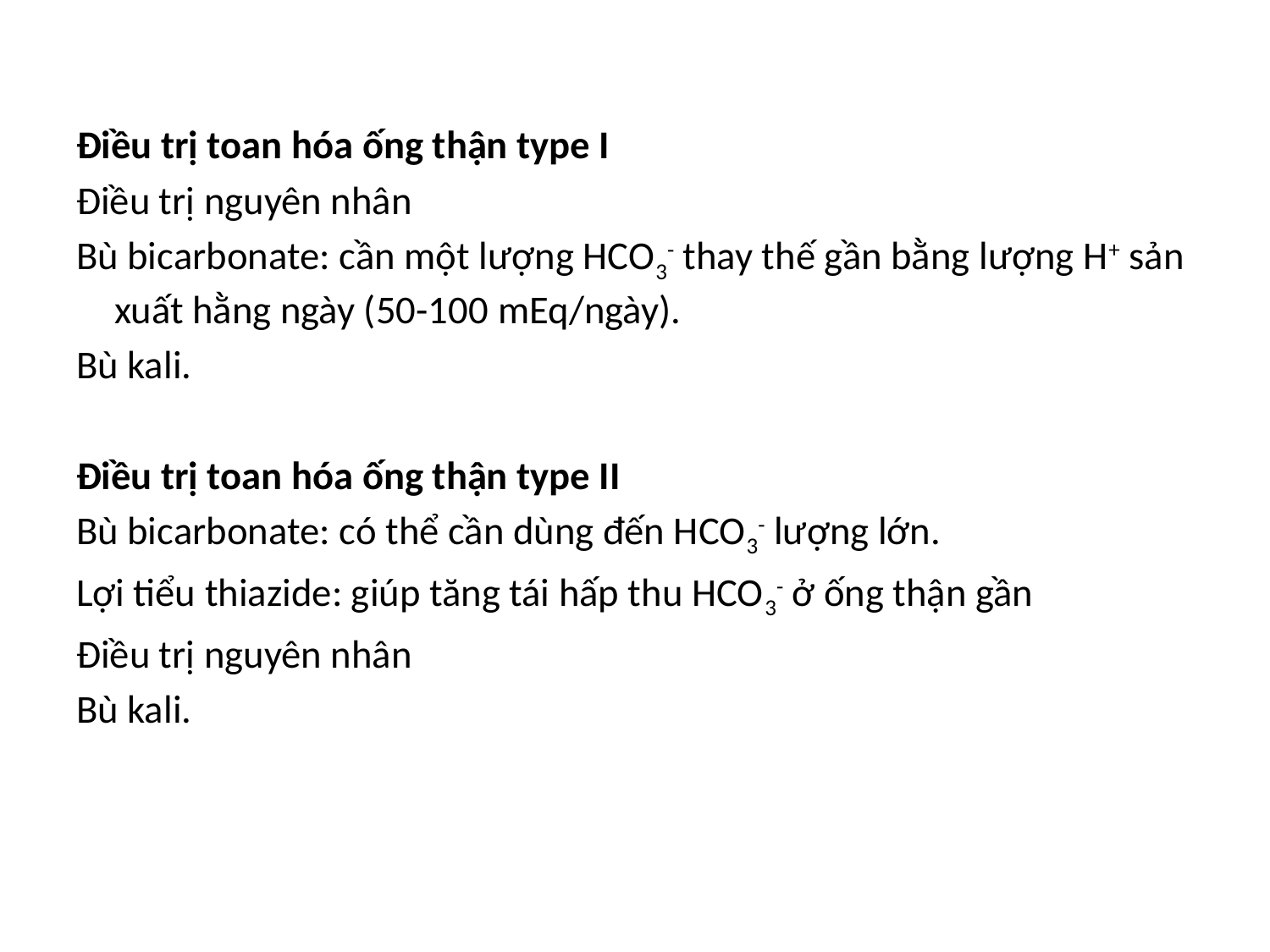

Điều trị toan hóa ống thận type I
Điều trị nguyên nhân
Bù bicarbonate: cần một lượng HCO3- thay thế gần bằng lượng H+ sản xuất hằng ngày (50-100 mEq/ngày).
Bù kali.

Điều trị toan hóa ống thận type II
Bù bicarbonate: có thể cần dùng đến HCO3- lượng lớn.
Lợi tiểu thiazide: giúp tăng tái hấp thu HCO3- ở ống thận gần
Điều trị nguyên nhân
Bù kali.